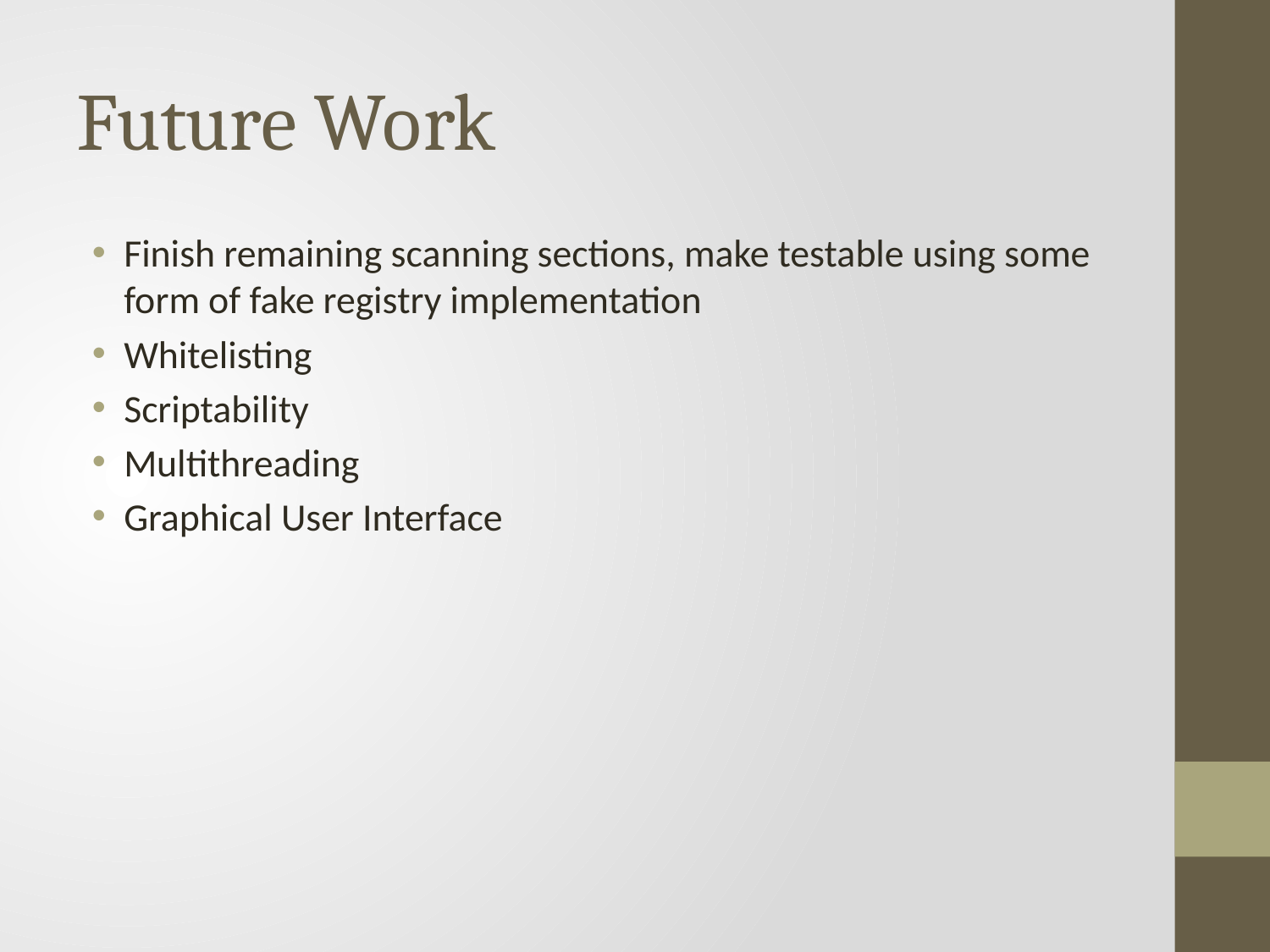

# Future Work
Finish remaining scanning sections, make testable using some form of fake registry implementation
Whitelisting
Scriptability
Multithreading
Graphical User Interface